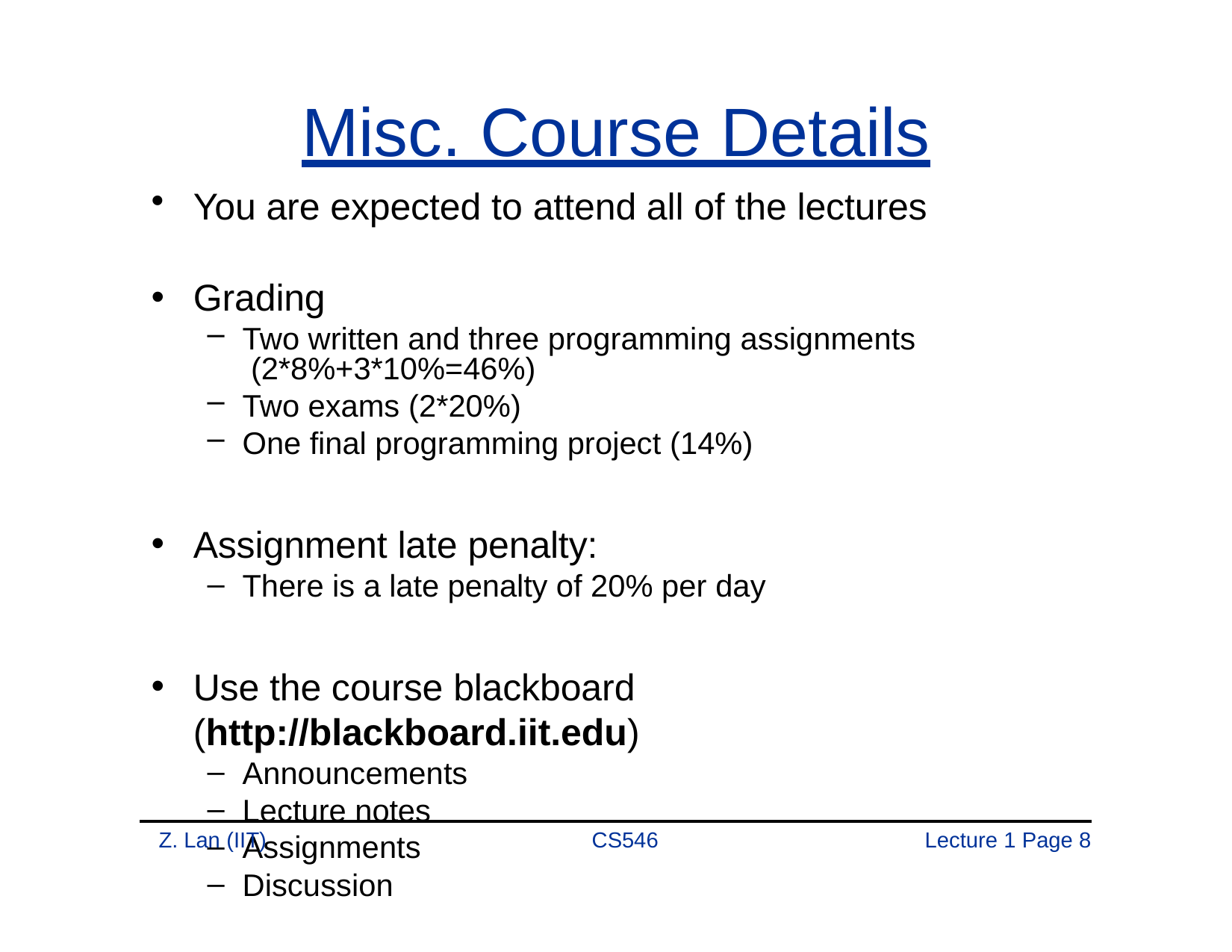

# Misc. Course Details
You are expected to attend all of the lectures

Grading
Two written and three programming assignments  (2*8%+3*10%=46%)
Two exams (2*20%)
One final programming project (14%)

Assignment late penalty:
There is a late penalty of 20% per day

Use the course blackboard (http://blackboard.iit.edu)
Announcements
Lecture notes
Assignments
Discussion

Z. Lan (IIT)
CS546
Lecture 1 Page 8